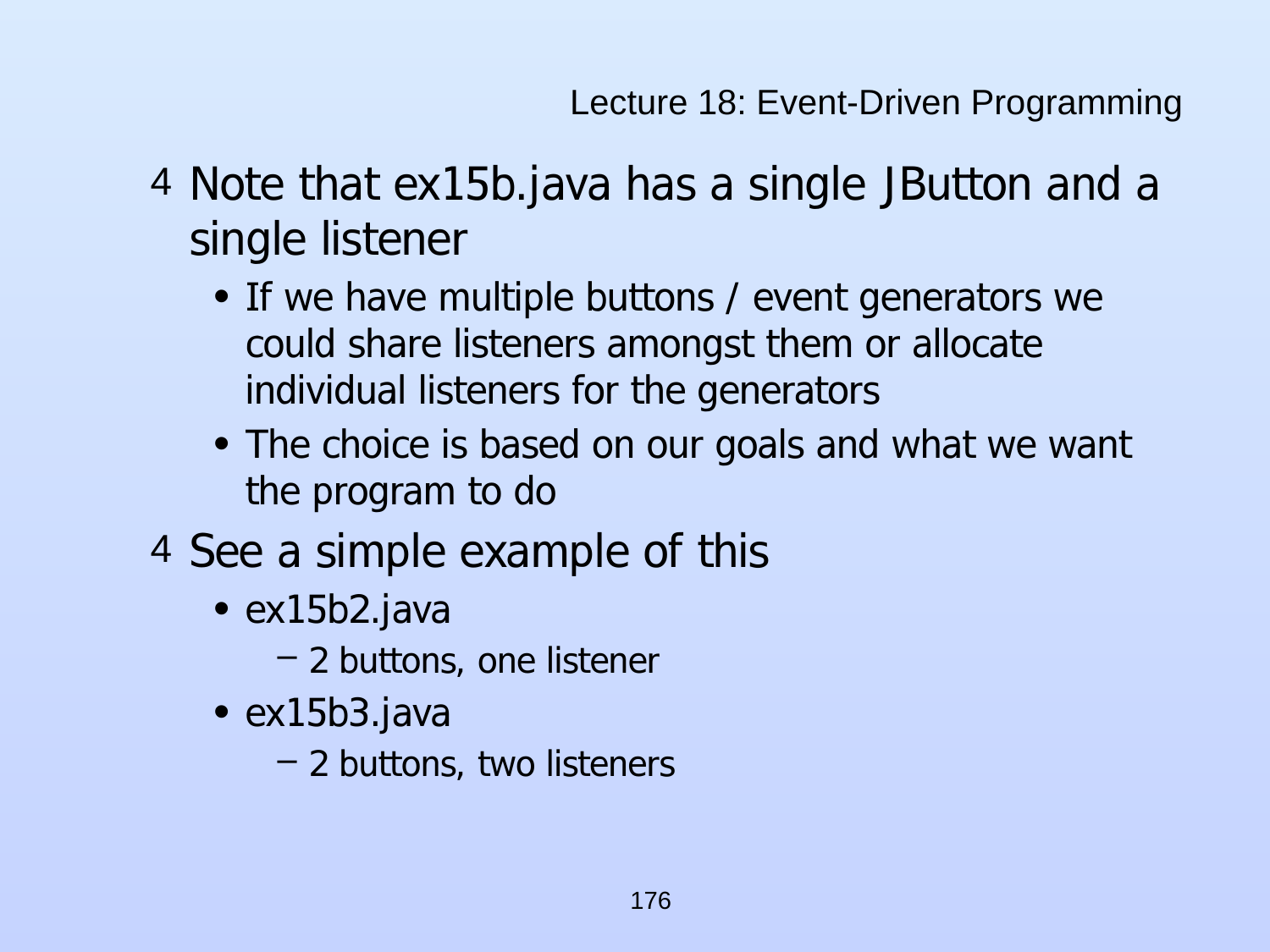

# Lecture 18: Event-Driven Programming
Note that ex15b.java has a single JButton and a single listener
If we have multiple buttons / event generators we could share listeners amongst them or allocate individual listeners for the generators
The choice is based on our goals and what we want the program to do
See a simple example of this
ex15b2.java
2 buttons, one listener
ex15b3.java
2 buttons, two listeners
176